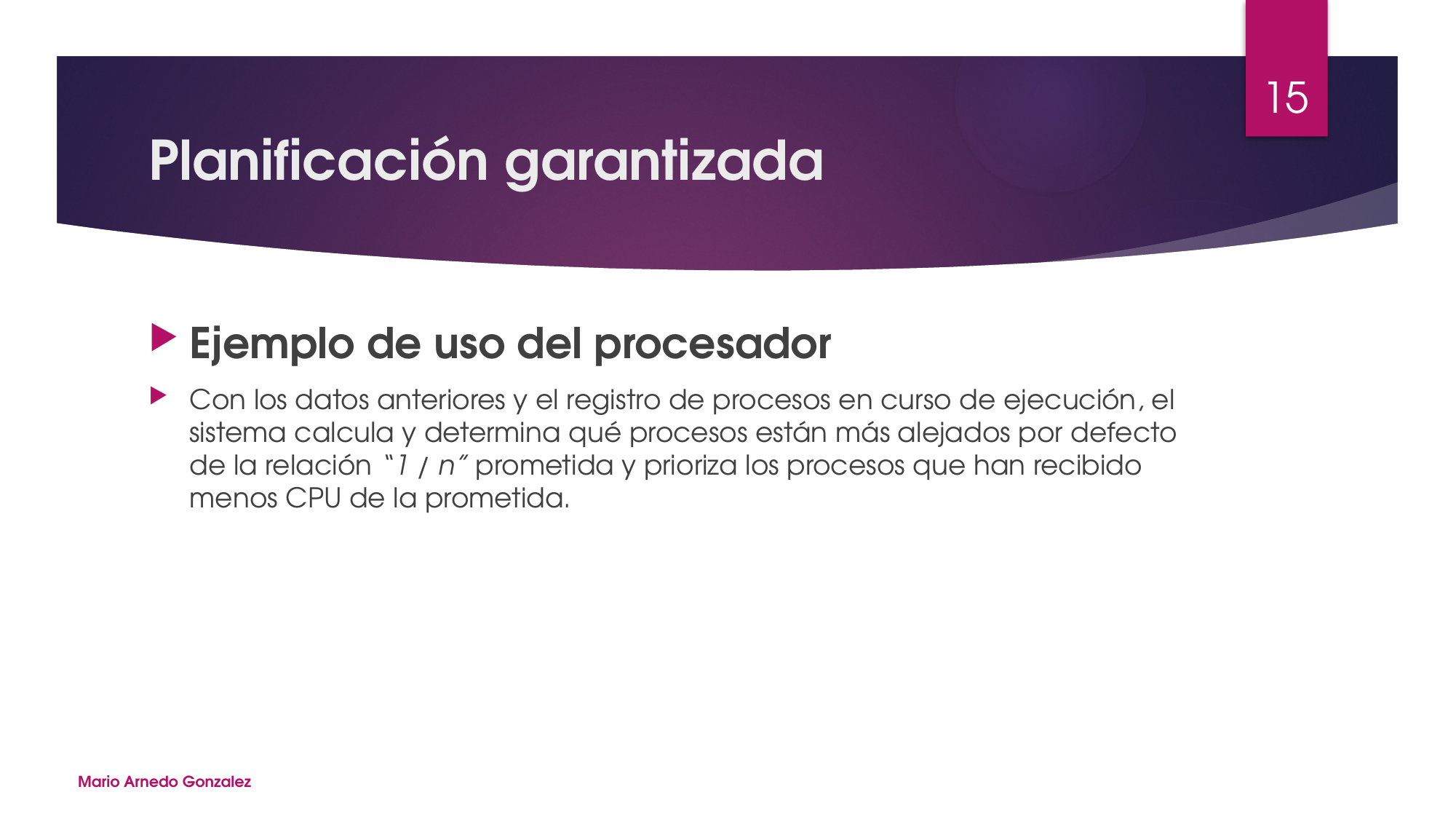

15
# Planificación garantizada
Ejemplo de uso del procesador
Con los datos anteriores y el registro de procesos en curso de ejecución, el sistema calcula y determina qué procesos están más alejados por defecto de la relación “1 / n” prometida y prioriza los procesos que han recibido menos CPU de la prometida.
Mario Arnedo Gonzalez